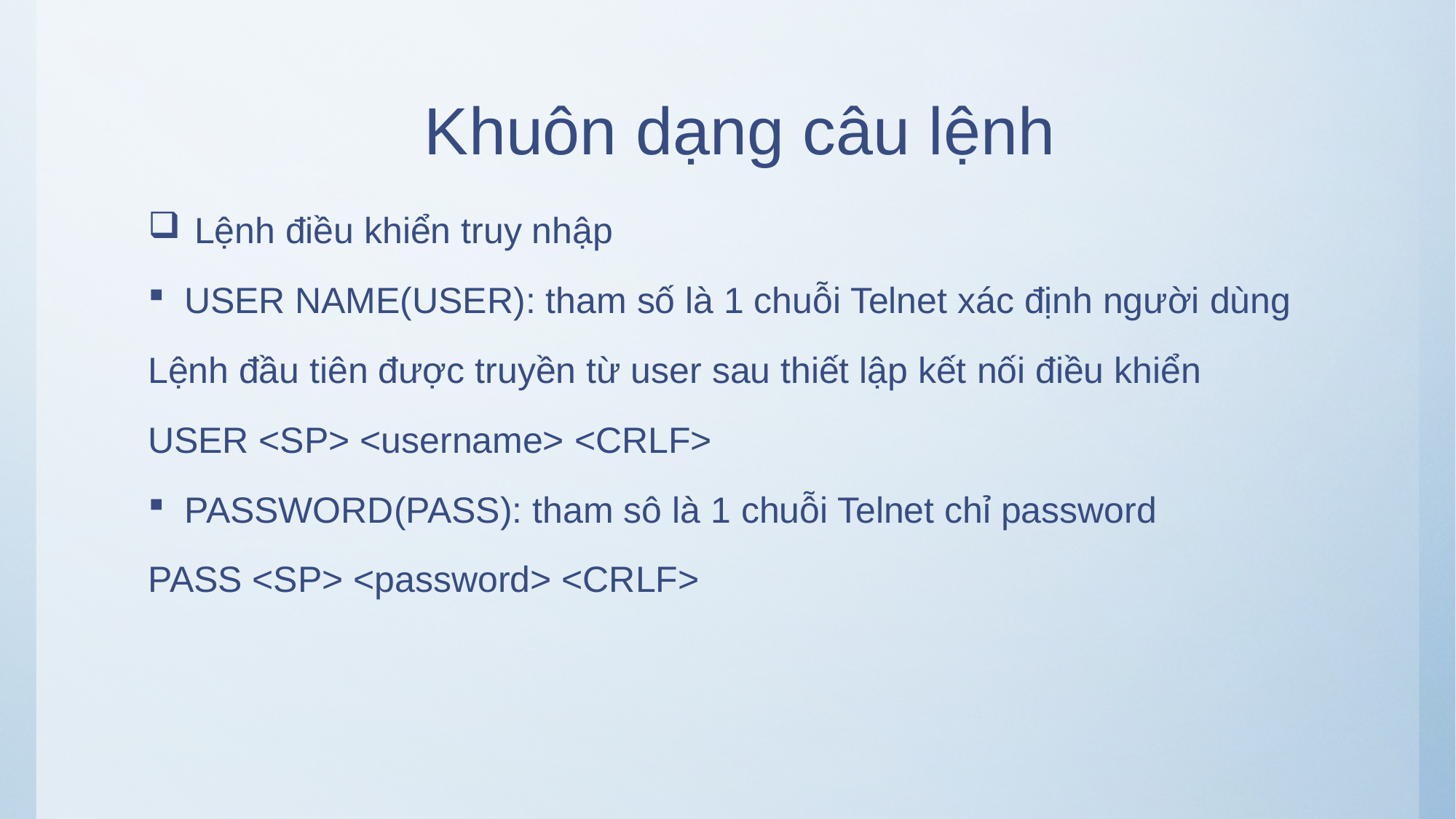

# Khuôn dạng câu lệnh
 Lệnh điều khiển truy nhập
USER NAME(USER): tham số là 1 chuỗi Telnet xác định người dùng
Lệnh đầu tiên được truyền từ user sau thiết lập kết nối điều khiển
USER <SP> <username> <CRLF>
PASSWORD(PASS): tham sô là 1 chuỗi Telnet chỉ password
PASS <SP> <password> <CRLF>